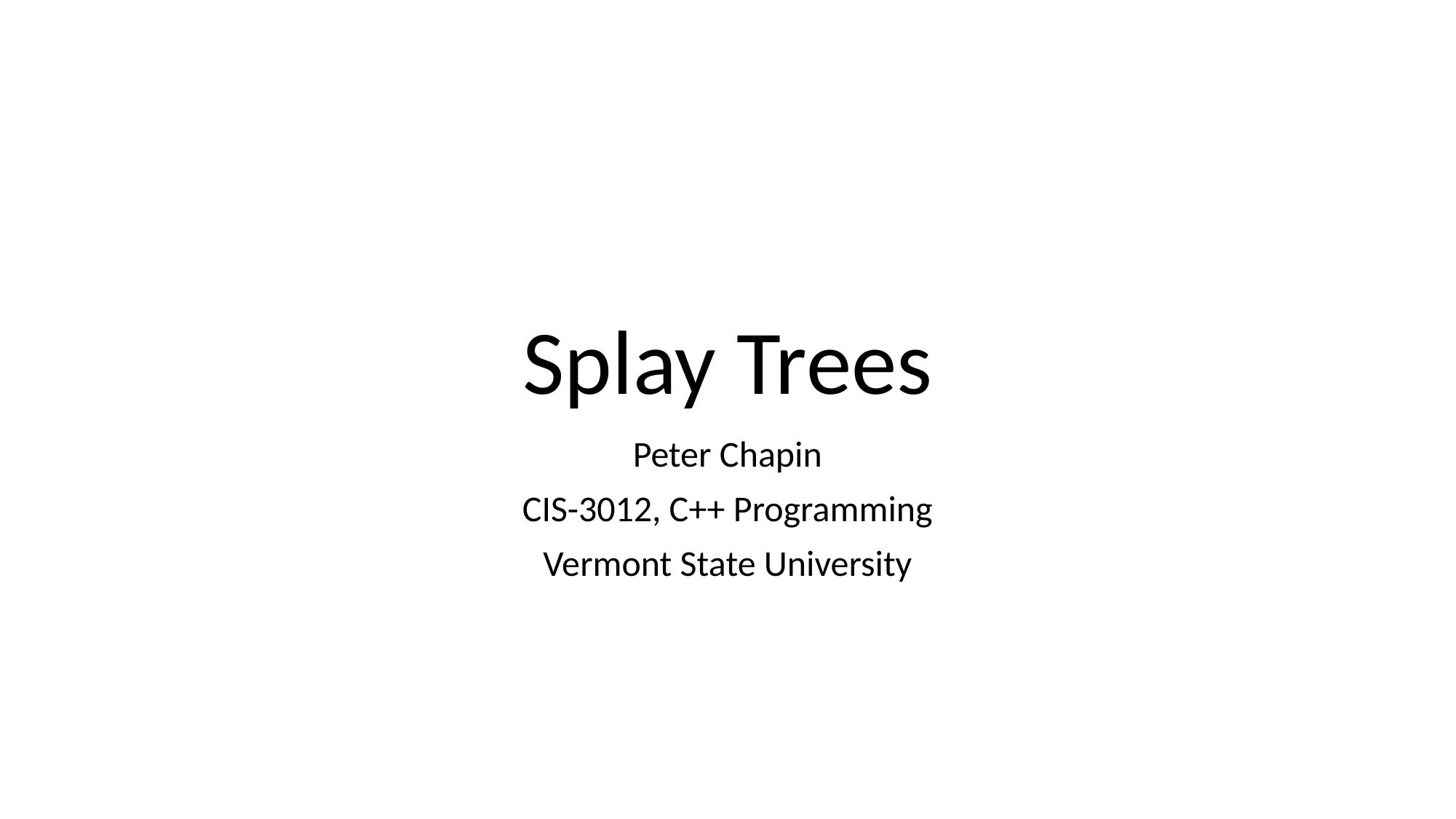

# Splay Trees
Peter Chapin
CIS-3012, C++ Programming
Vermont State University